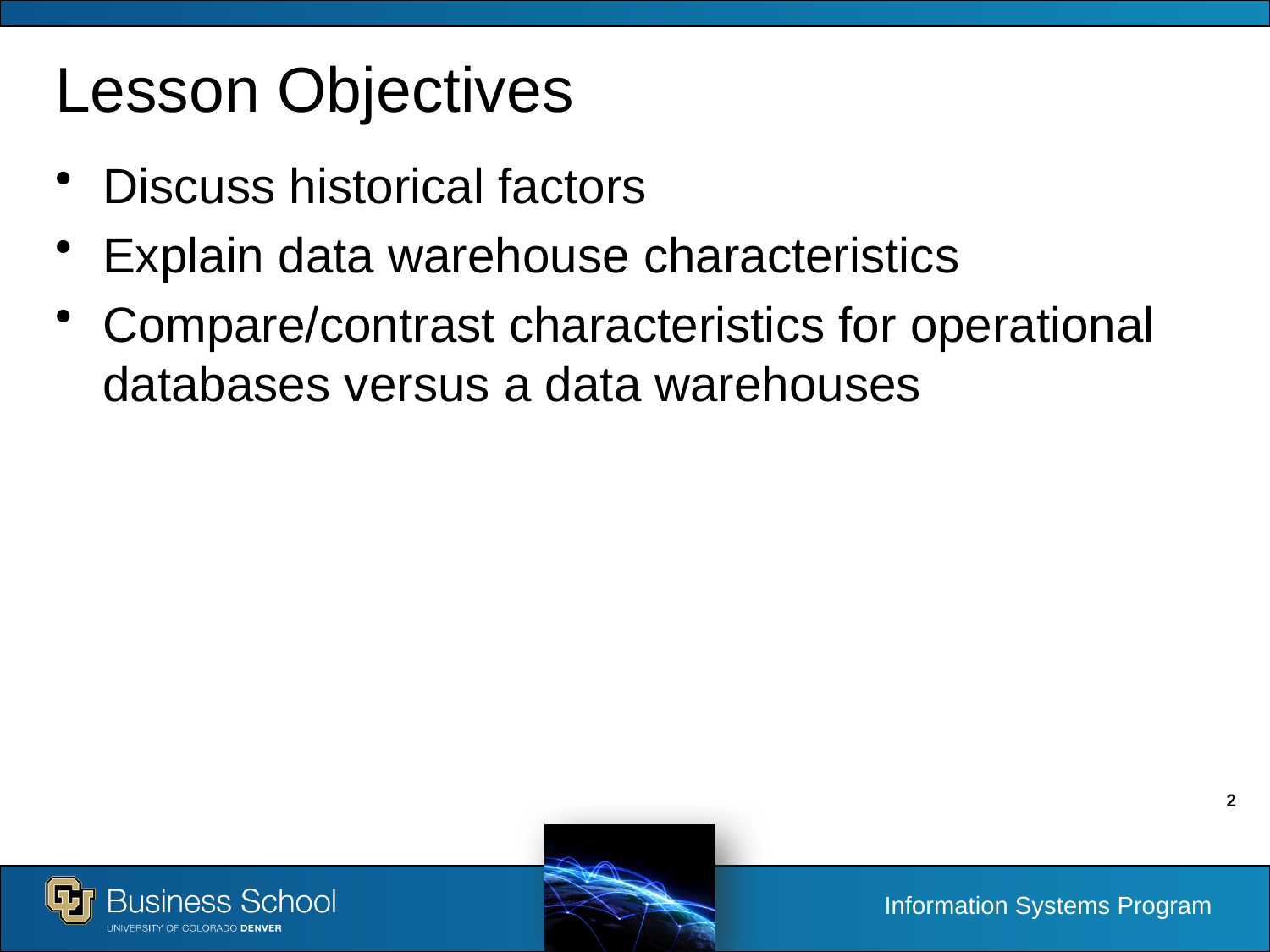

# Lesson Objectives
Discuss historical factors
Explain data warehouse characteristics
Compare/contrast characteristics for operational databases versus a data warehouses